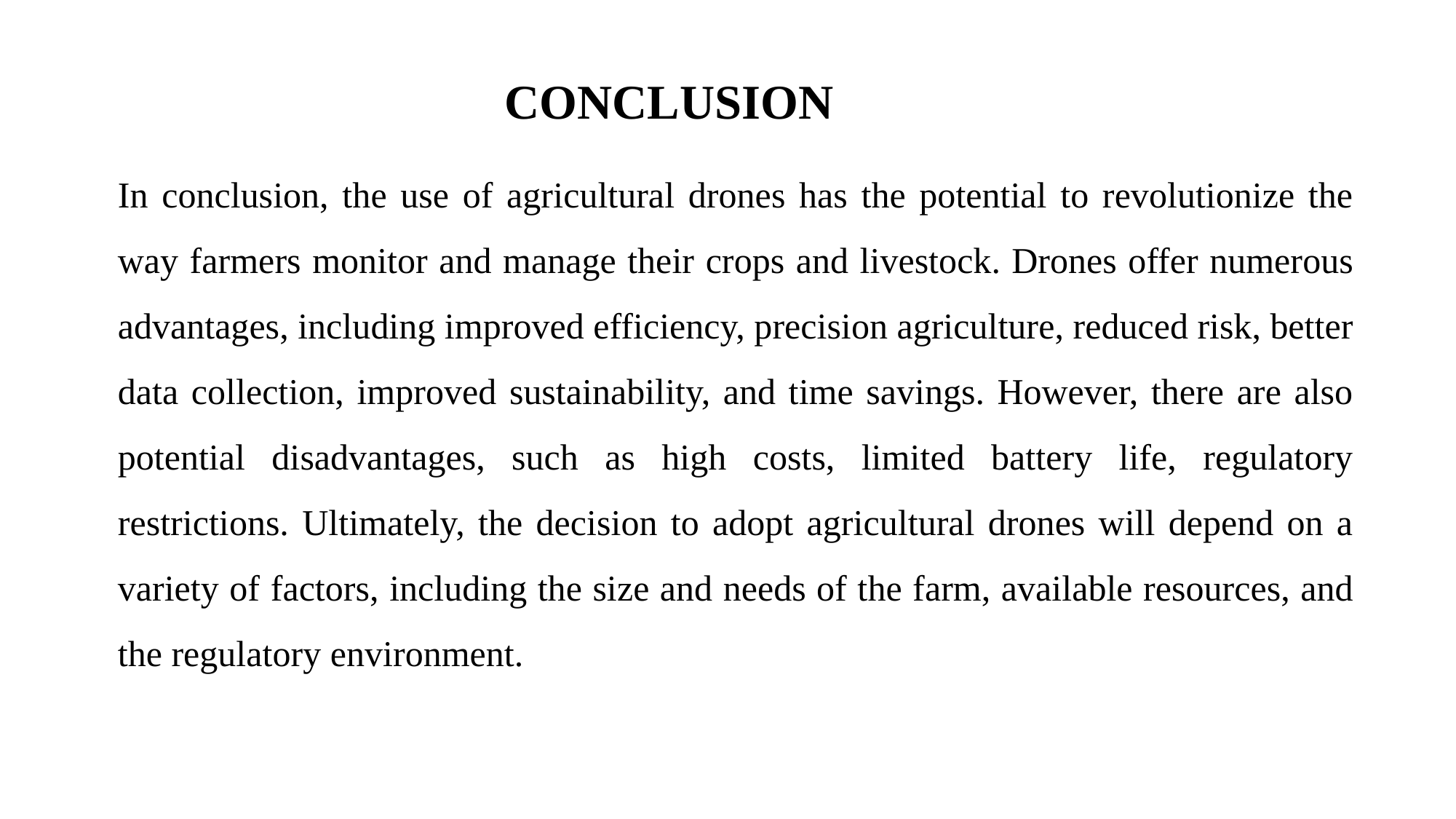

CONCLUSION
In conclusion, the use of agricultural drones has the potential to revolutionize the way farmers monitor and manage their crops and livestock. Drones offer numerous advantages, including improved efficiency, precision agriculture, reduced risk, better data collection, improved sustainability, and time savings. However, there are also potential disadvantages, such as high costs, limited battery life, regulatory restrictions. Ultimately, the decision to adopt agricultural drones will depend on a variety of factors, including the size and needs of the farm, available resources, and the regulatory environment.